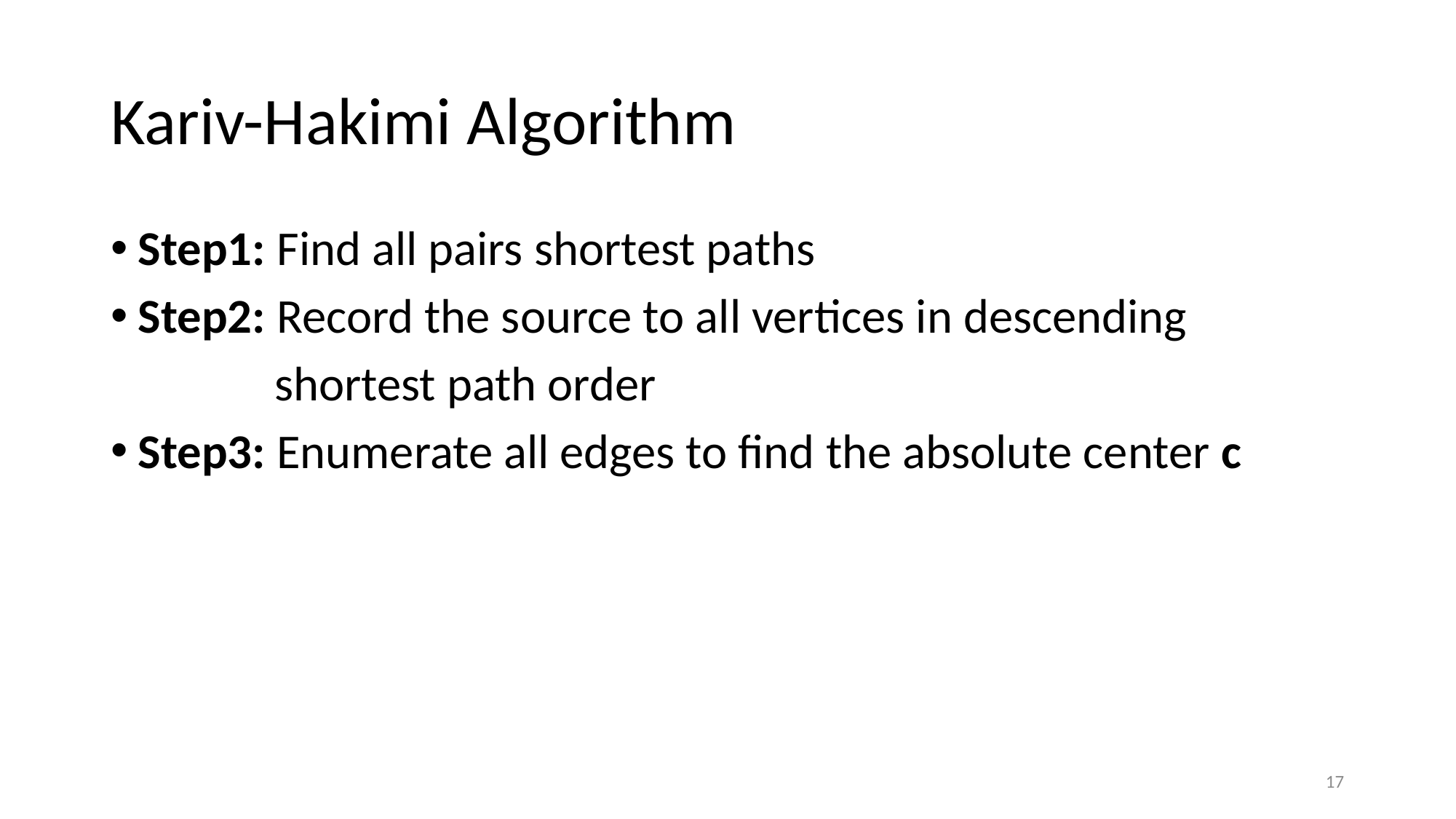

# Kariv-Hakimi Algorithm
Step1: Find all pairs shortest paths
Step2: Record the source to all vertices in descending
               shortest path order
Step3: Enumerate all edges to find the absolute center c
17